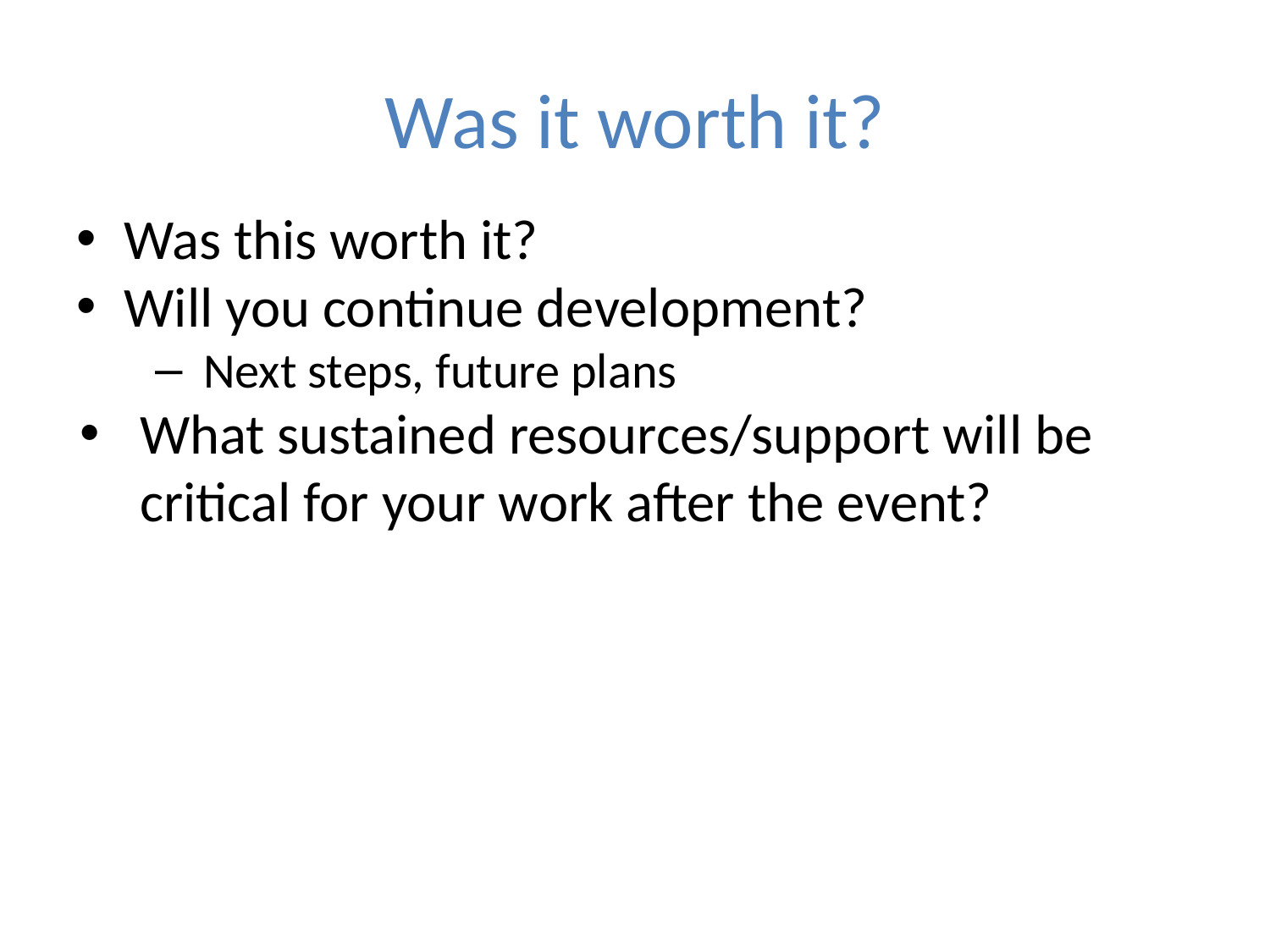

# Was it worth it?
Was this worth it?
Will you continue development?
Next steps, future plans
What sustained resources/support will be critical for your work after the event?